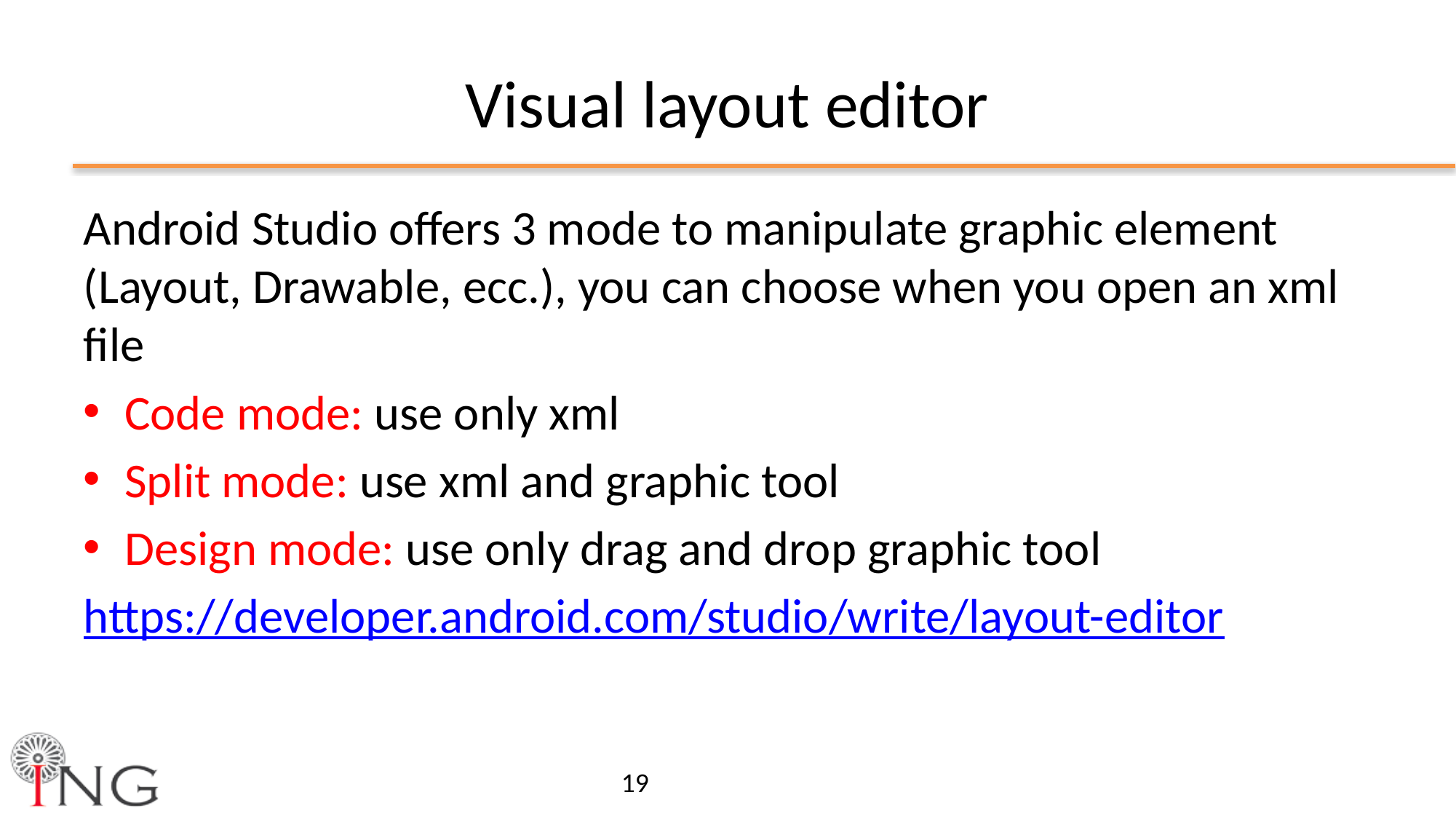

# Visual layout editor
Android Studio offers 3 mode to manipulate graphic element (Layout, Drawable, ecc.), you can choose when you open an xml file
Code mode: use only xml
Split mode: use xml and graphic tool
Design mode: use only drag and drop graphic tool
https://developer.android.com/studio/write/layout-editor
19